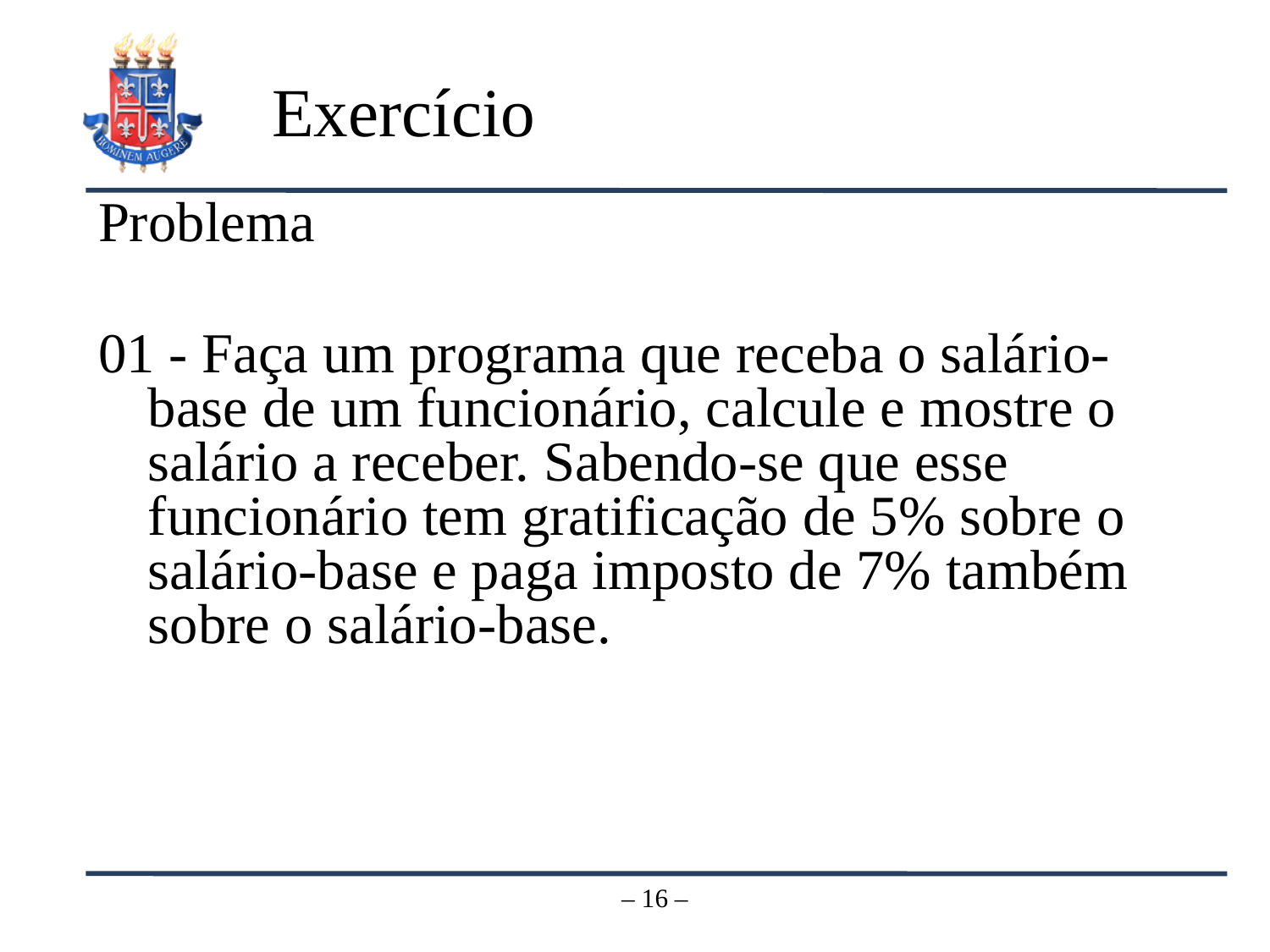

# Exercício
Problema

01 - Faça um programa que receba o salário-base de um funcionário, calcule e mostre o salário a receber. Sabendo-se que esse funcionário tem gratificação de 5% sobre o salário-base e paga imposto de 7% também sobre o salário-base.

– 16 –